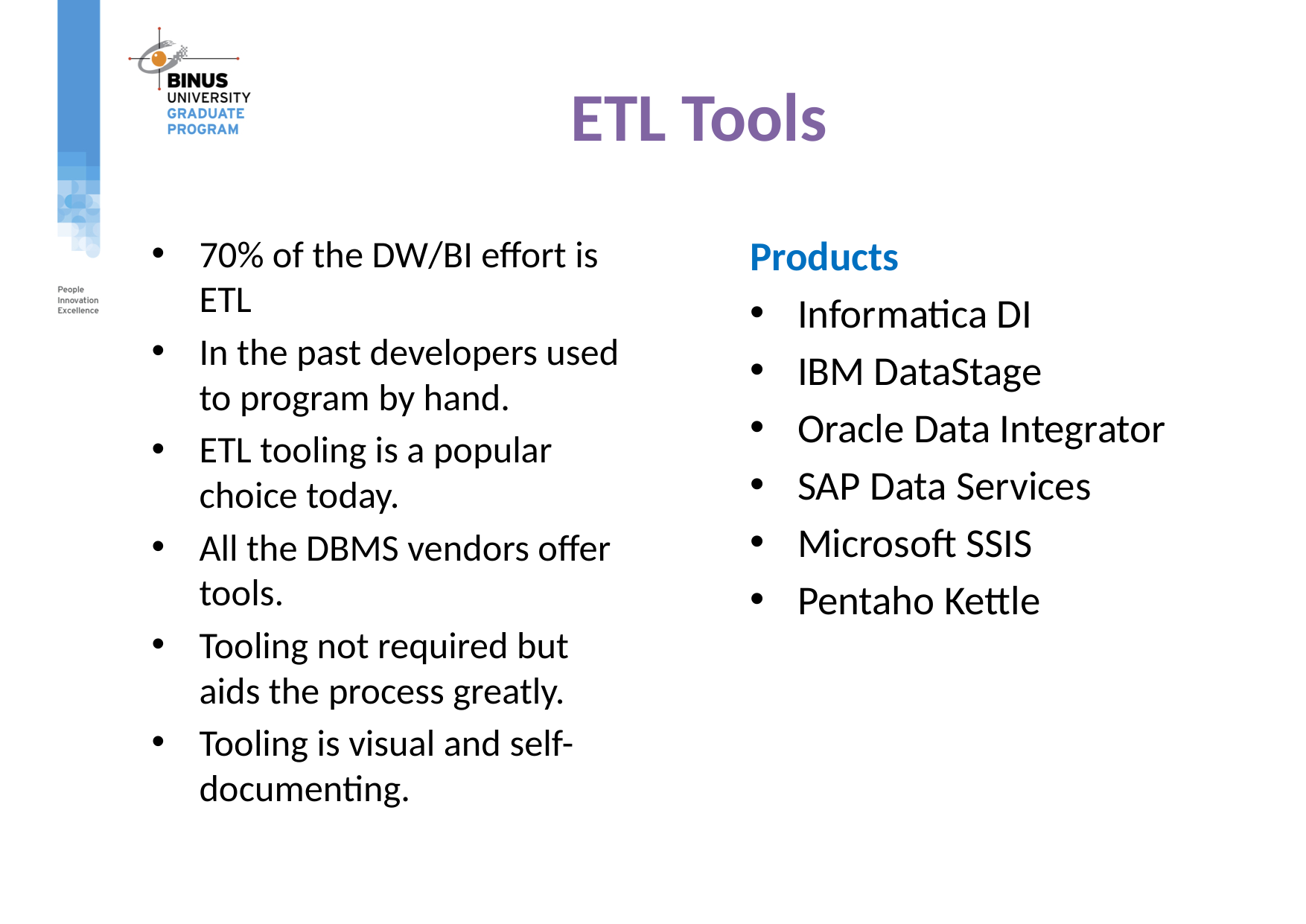

# ETL Tools
70% of the DW/BI effort is ETL
In the past developers used to program by hand.
ETL tooling is a popular choice today.
All the DBMS vendors offer tools.
Tooling not required but aids the process greatly.
Tooling is visual and self-documenting.

Products
Informatica DI
IBM DataStage
Oracle Data Integrator
SAP Data Services
Microsoft SSIS
Pentaho Kettle